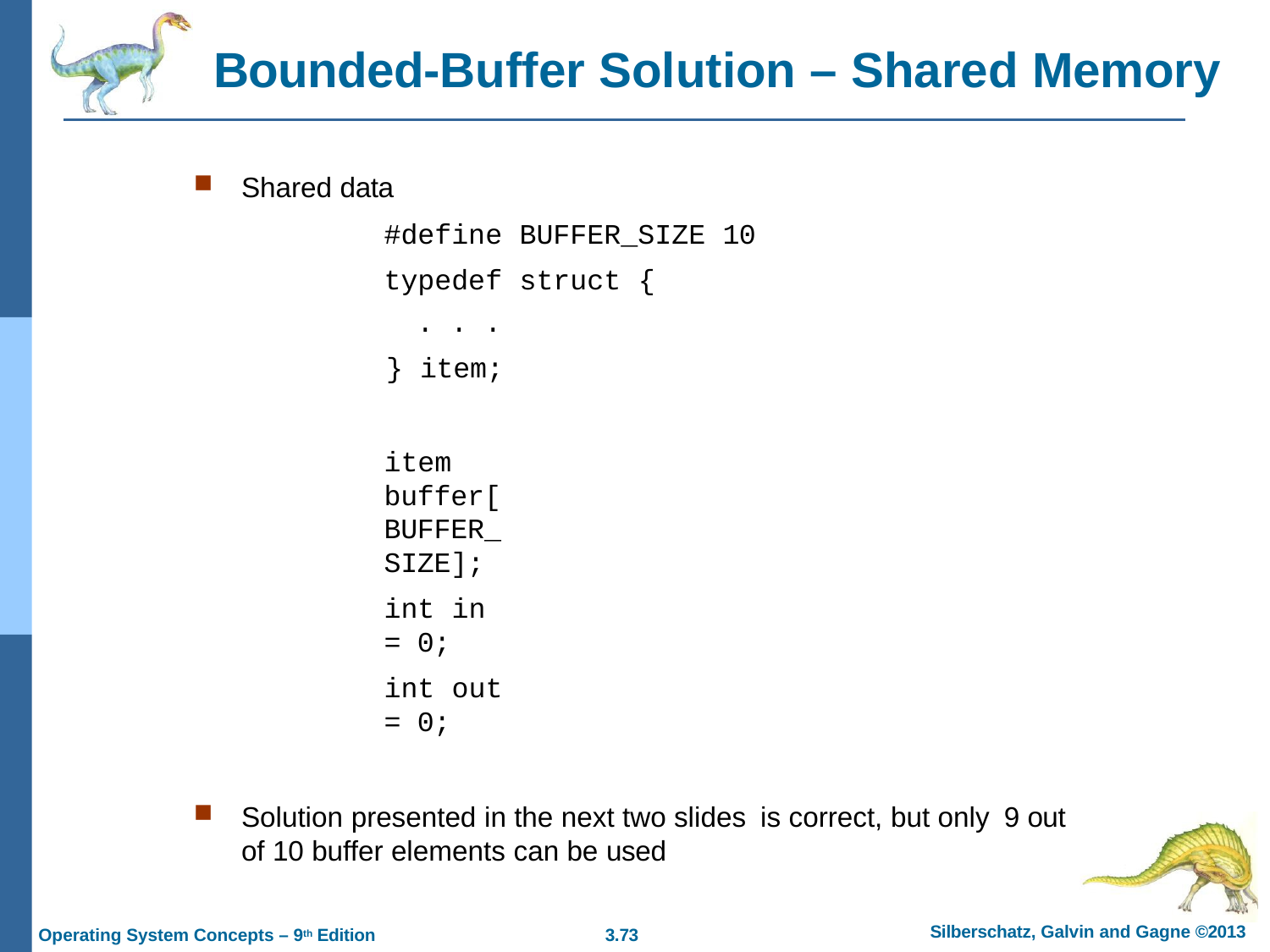

# Bounded-Buffer Solution – Shared Memory
Shared data
#define BUFFER_SIZE 10 typedef struct {
. . .
} item;

item buffer[BUFFER_SIZE];
int in = 0;
int out = 0;

Solution presented in the next two slides is correct, but only 9 out of 10 buffer elements can be used
Silberschatz, Galvin and Gagne ©2013
Operating System Concepts – 9th Edition
3.73